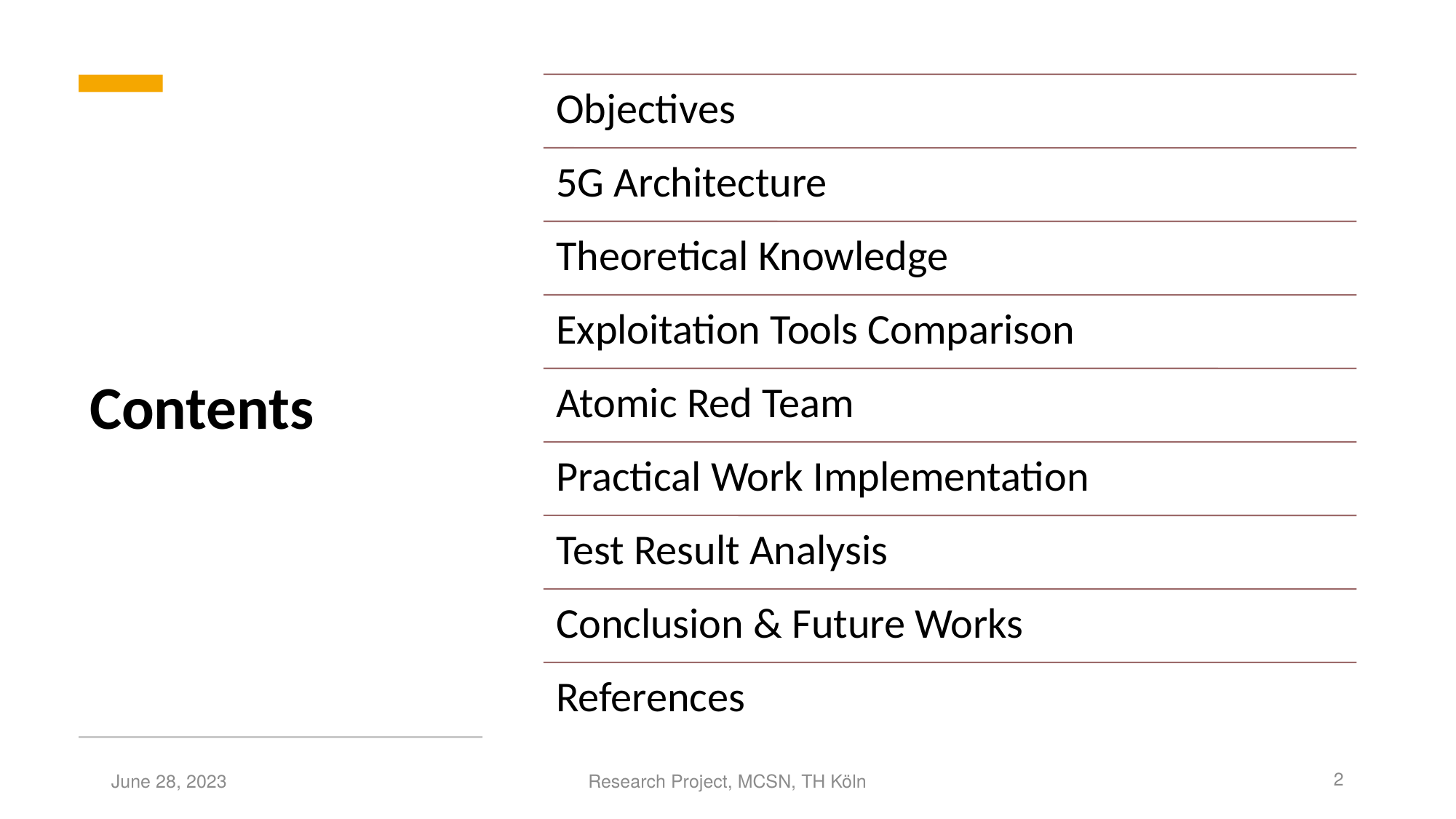

Objectives
5G Architecture
Theoretical Knowledge
Exploitation Tools Comparison
Atomic Red Team
Practical Work Implementation
Test Result Analysis
Conclusion & Future Works
References
# Contents

June 28, 2023
Research Project, MCSN, TH Köln
2